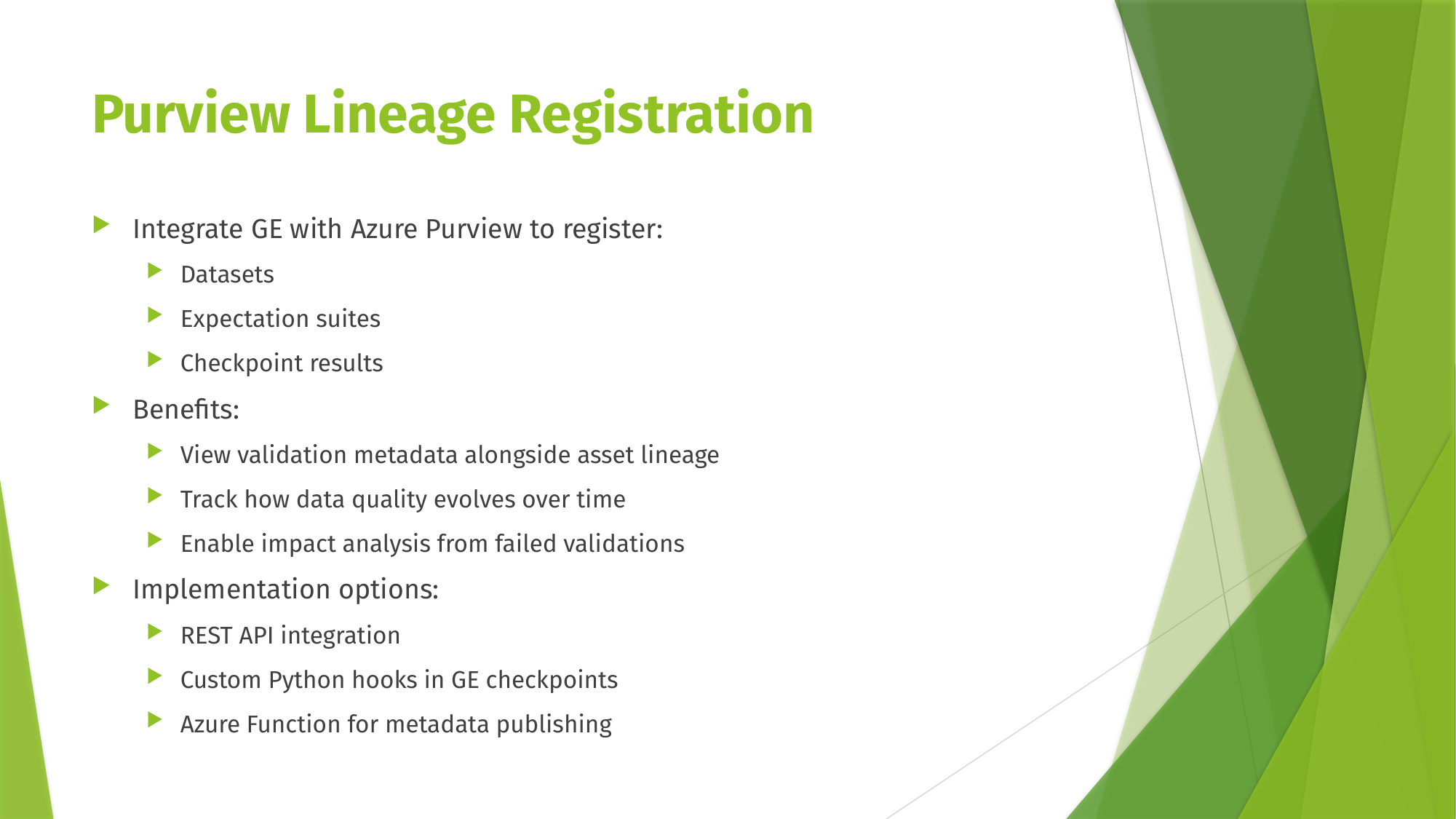

# Purview Lineage Registration
Integrate GE with Azure Purview to register:
Datasets
Expectation suites
Checkpoint results
Benefits:
View validation metadata alongside asset lineage
Track how data quality evolves over time
Enable impact analysis from failed validations
Implementation options:
REST API integration
Custom Python hooks in GE checkpoints
Azure Function for metadata publishing